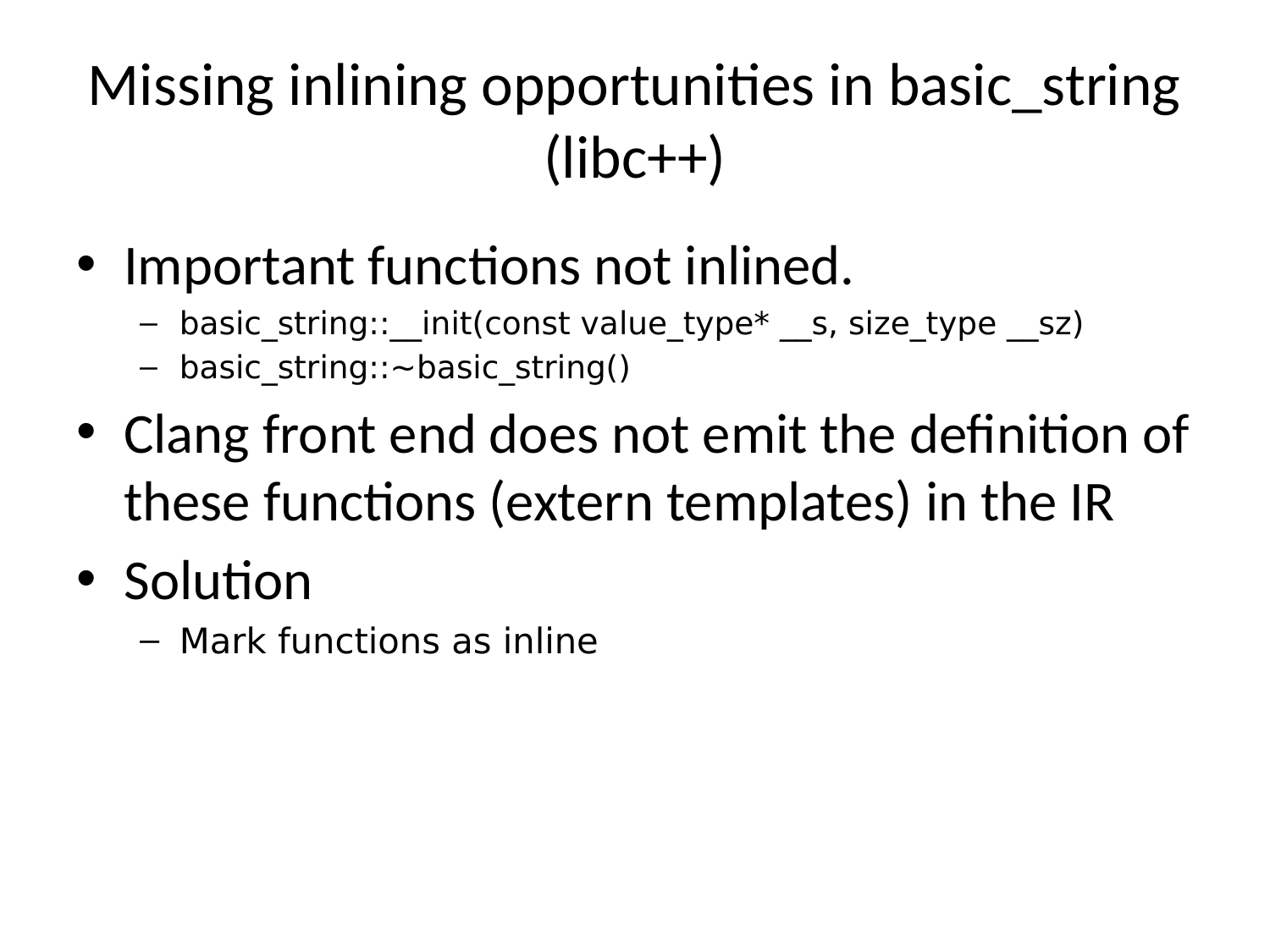

# Missing inlining opportunities in basic_string (libc++)
Important functions not inlined.
basic_string::__init(const value_type* __s, size_type __sz)
basic_string::~basic_string()
Clang front end does not emit the definition of these functions (extern templates) in the IR
Solution
Mark functions as inline